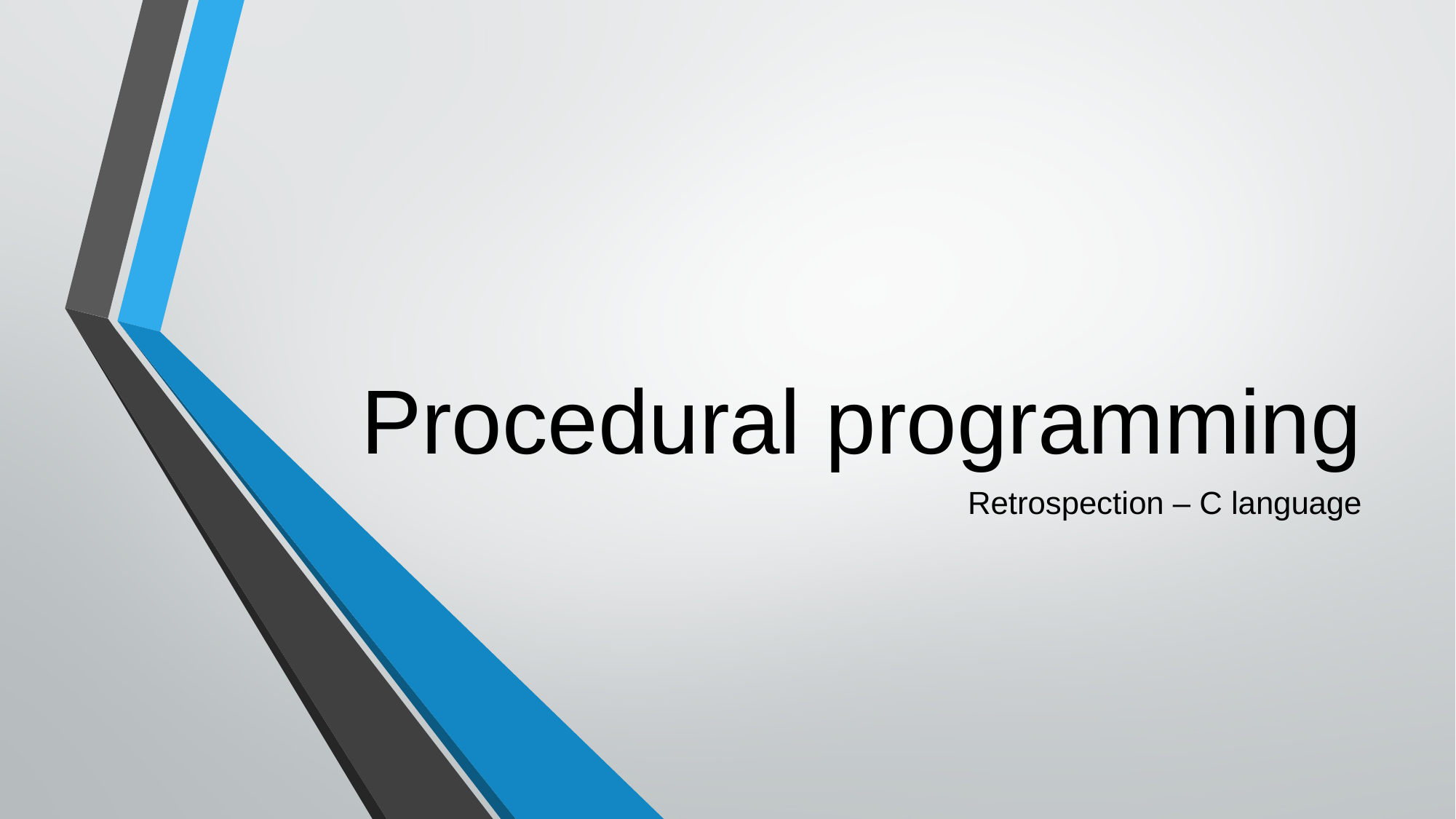

# Procedural programming
Retrospection – C language